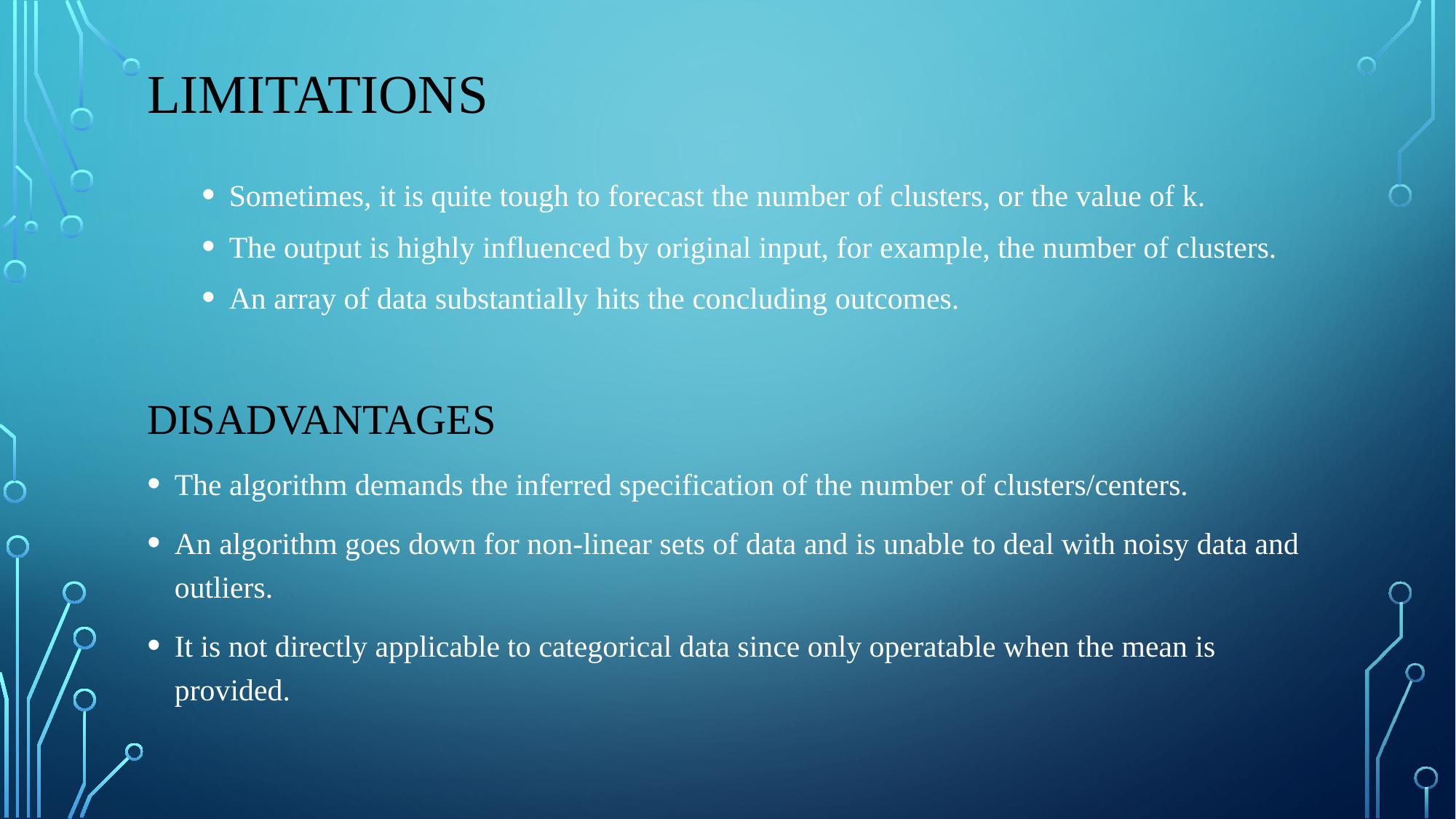

# limitations

Sometimes, it is quite tough to forecast the number of clusters, or the value of k.
The output is highly influenced by original input, for example, the number of clusters.
An array of data substantially hits the concluding outcomes.

DISADVANTAGES
The algorithm demands the inferred specification of the number of clusters/centers.
An algorithm goes down for non-linear sets of data and is unable to deal with noisy data and outliers.
It is not directly applicable to categorical data since only operatable when the mean is provided.